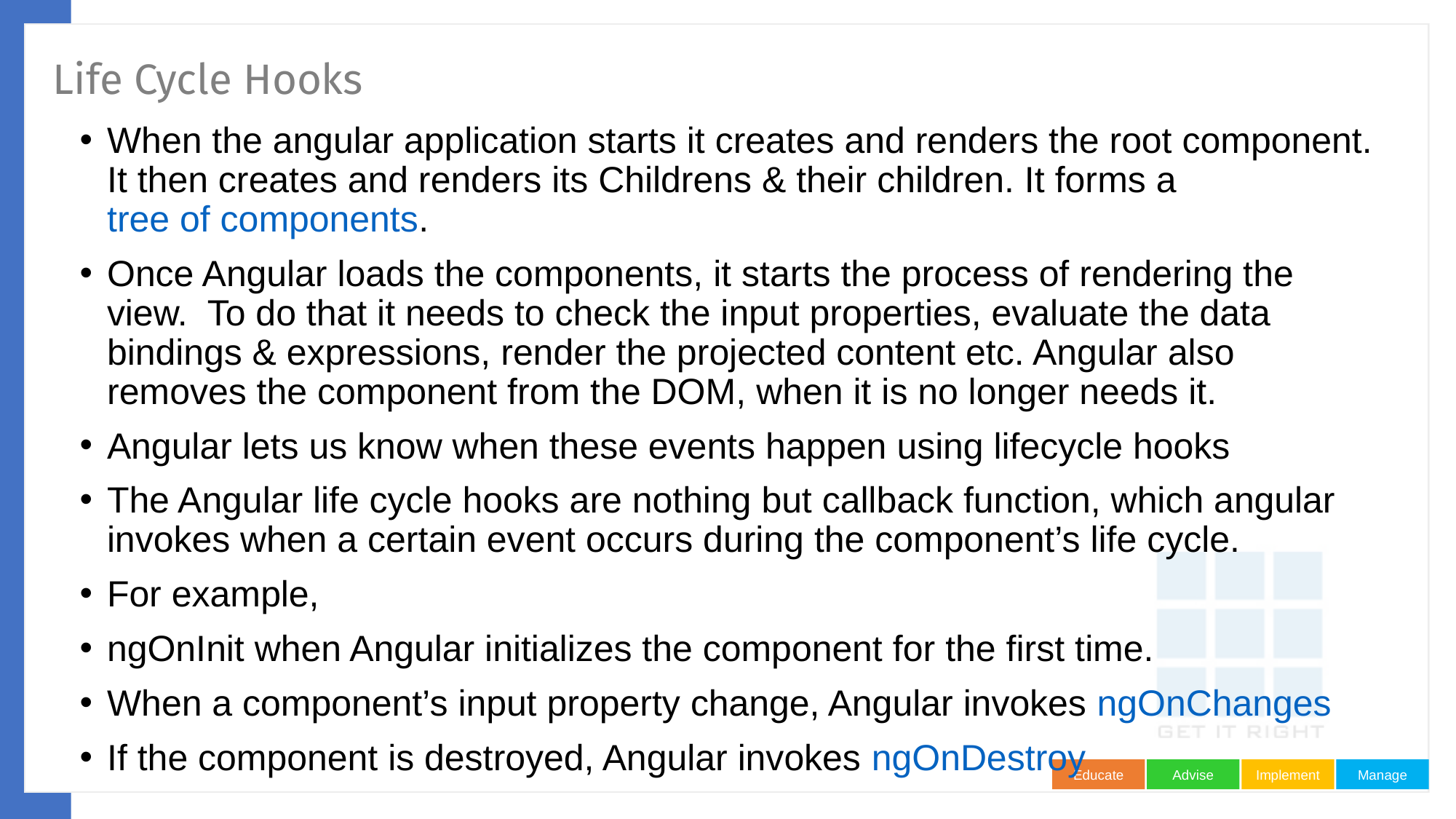

# Life Cycle Hooks
When the angular application starts it creates and renders the root component. It then creates and renders its Childrens & their children. It forms a tree of components.
Once Angular loads the components, it starts the process of rendering the view.  To do that it needs to check the input properties, evaluate the data bindings & expressions, render the projected content etc. Angular also removes the component from the DOM, when it is no longer needs it.
Angular lets us know when these events happen using lifecycle hooks
The Angular life cycle hooks are nothing but callback function, which angular invokes when a certain event occurs during the component’s life cycle.
For example,
ngOnInit when Angular initializes the component for the first time.
When a component’s input property change, Angular invokes ngOnChanges
If the component is destroyed, Angular invokes ngOnDestroy